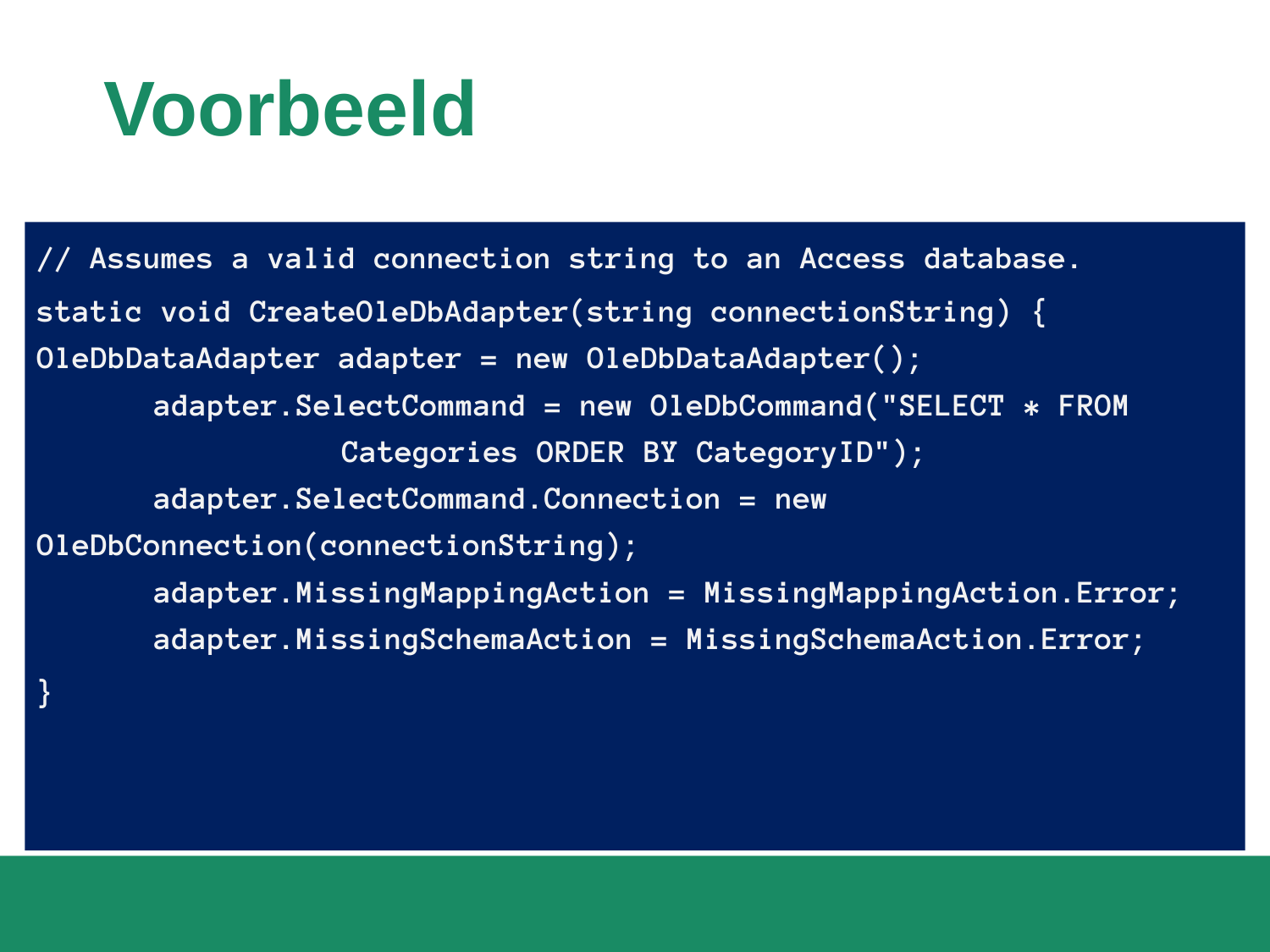

# Voorbeeld
// Assumes a valid connection string to an Access database.
static void CreateOleDbAdapter(string connectionString) { 	OleDbDataAdapter adapter = new OleDbDataAdapter();
	adapter.SelectCommand = new OleDbCommand("SELECT * FROM 			  				    Categories ORDER BY CategoryID");
	adapter.SelectCommand.Connection = new 						       								OleDbConnection(connectionString);
	adapter.MissingMappingAction = MissingMappingAction.Error;
	adapter.MissingSchemaAction = MissingSchemaAction.Error;
}